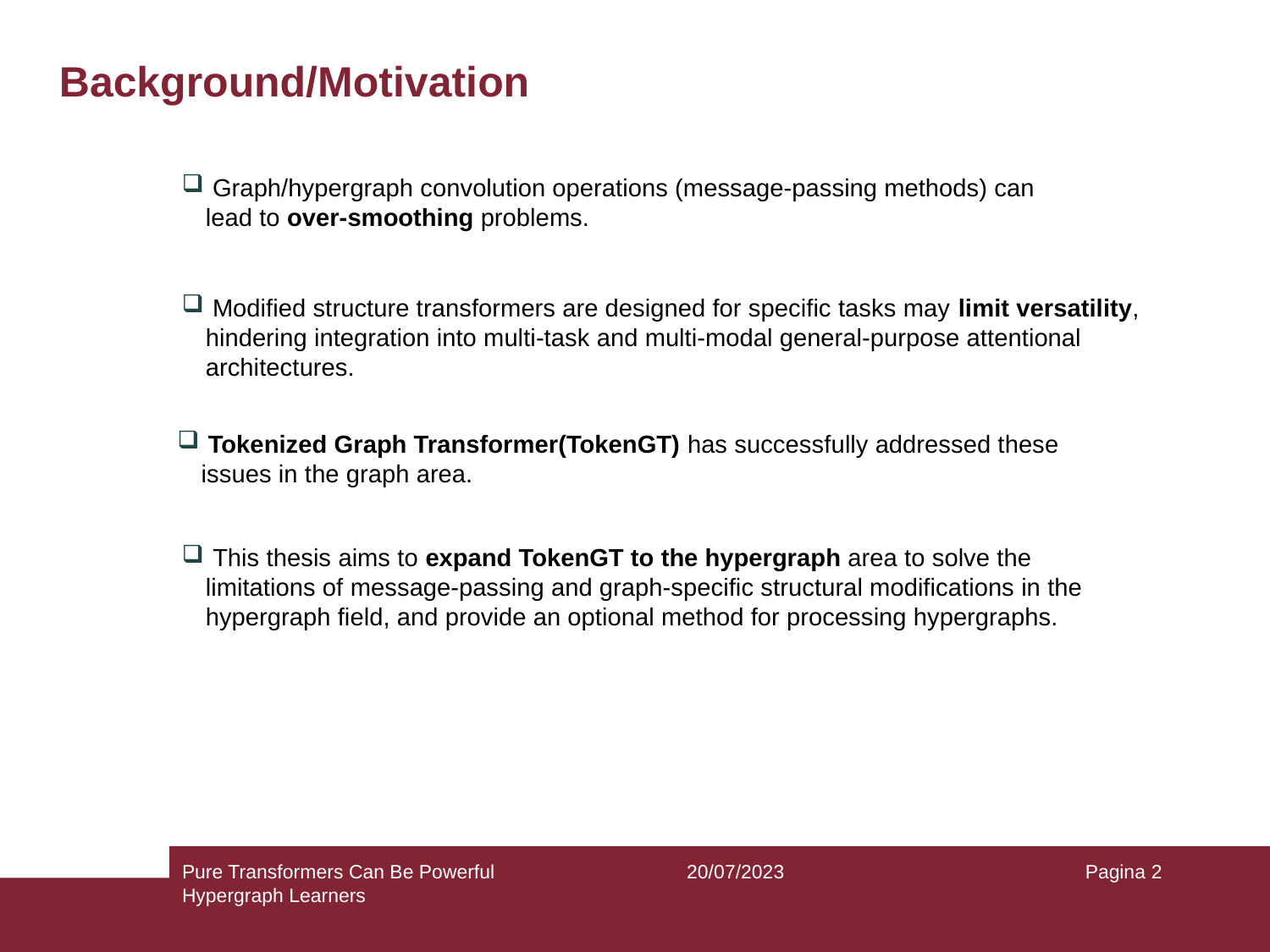

# Background/Motivation

 Graph/hypergraph convolution operations (message-passing methods) can lead to over-smoothing problems.

 Modified structure transformers are designed for specific tasks may limit versatility, hindering integration into multi-task and multi-modal general-purpose attentional architectures.

 Tokenized Graph Transformer(TokenGT) has successfully addressed these issues in the graph area.

 This thesis aims to expand TokenGT to the hypergraph area to solve the limitations of message-passing and graph-specific structural modifications in the hypergraph field, and provide an optional method for processing hypergraphs.
Pure Transformers Can Be Powerful Hypergraph Learners
20/07/2023
Pagina 2